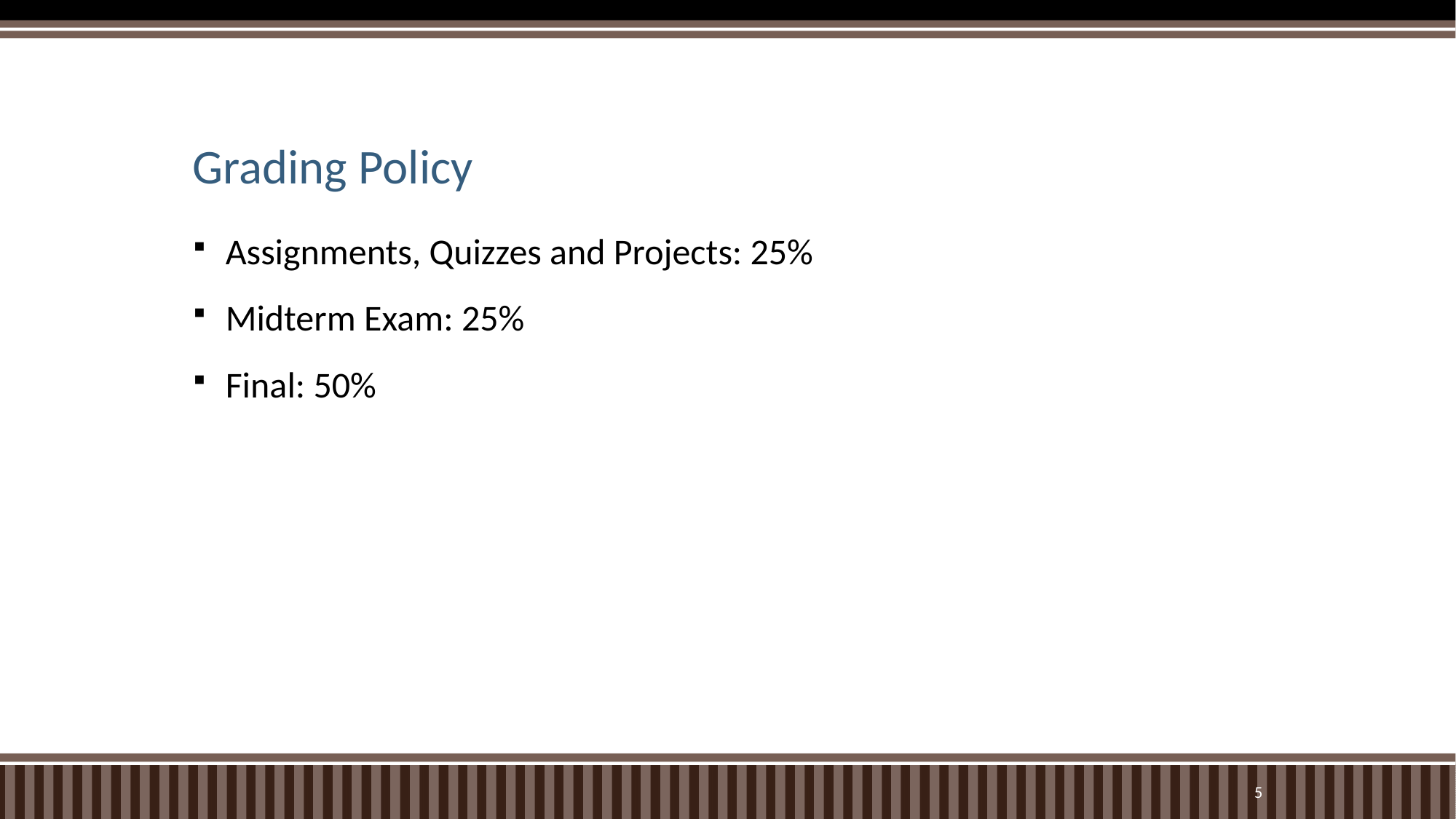

# Grading Policy
Assignments, Quizzes and Projects: 25%
Midterm Exam: 25%
Final: 50%
5